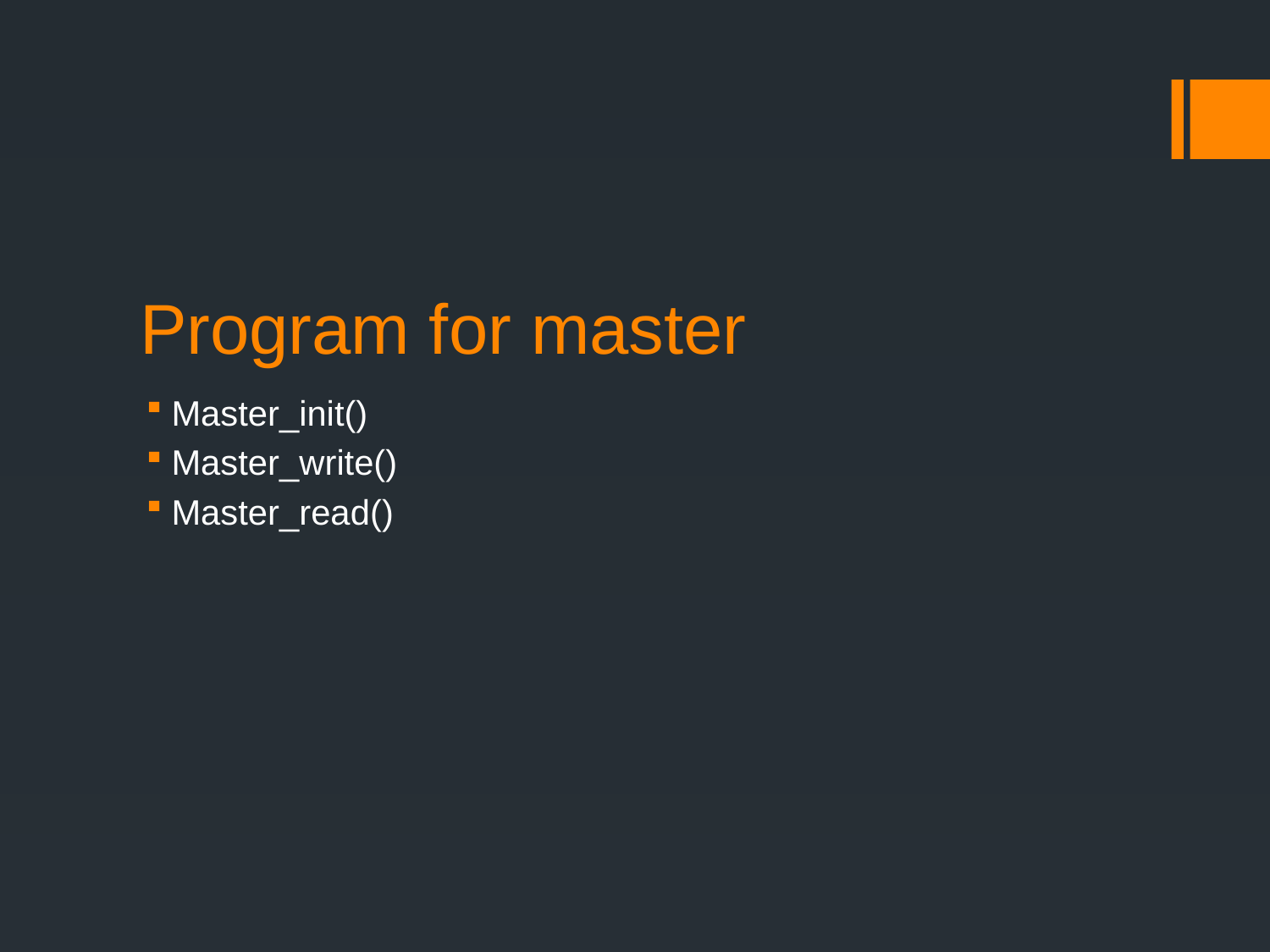

# Program for master
Master_init()
Master_write()
Master_read()